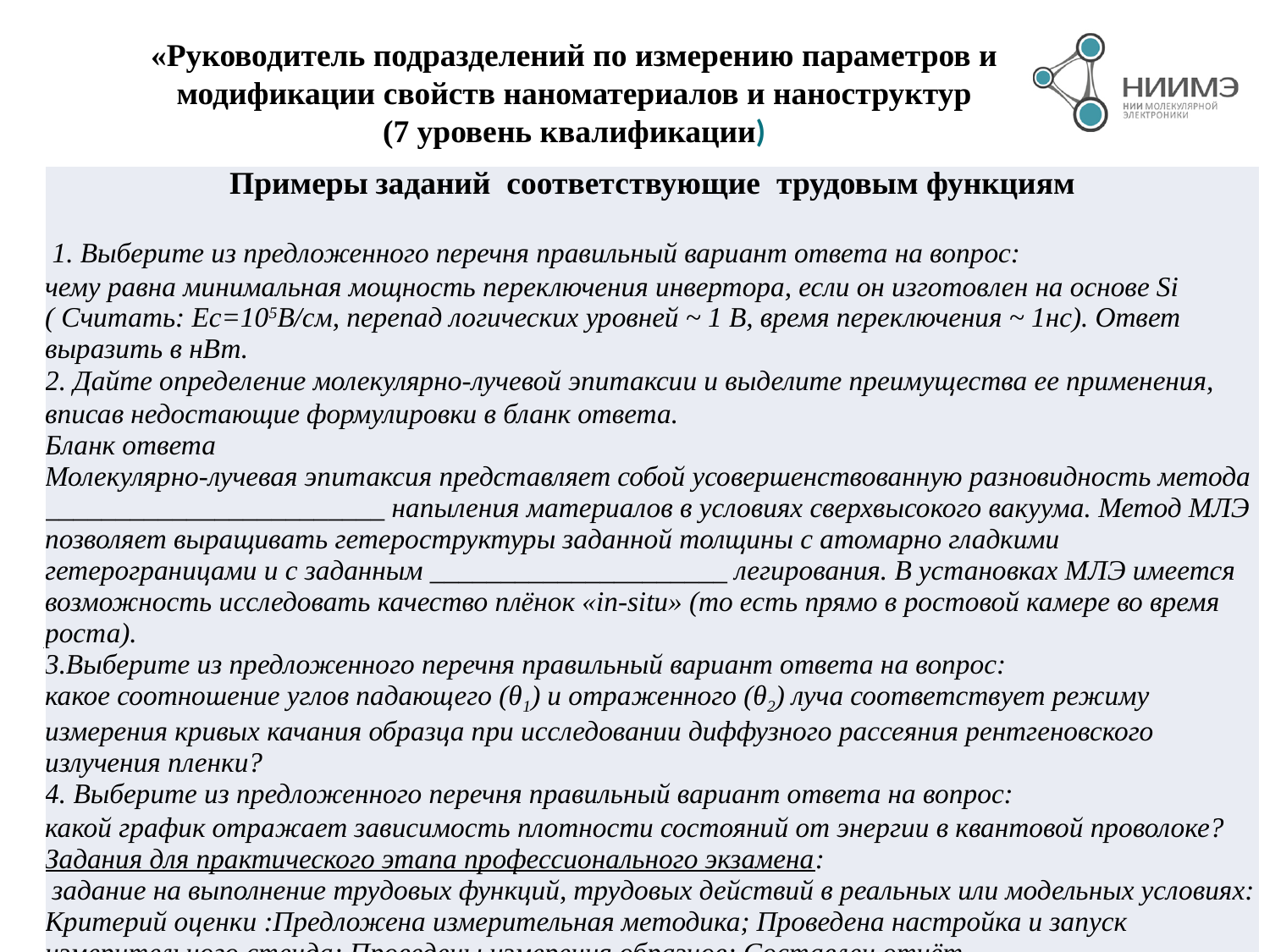

«Руководитель подразделений по измерению параметров и модификации свойств наноматериалов и наноструктур
(7 уровень квалификации)
| Примеры заданий соответствующие трудовым функциям 1. Выберите из предложенного перечня правильный вариант ответа на вопрос: чему равна минимальная мощность переключения инвертора, если он изготовлен на основе Si ( Считать: Ec=105В/см, перепад логических уровней ~ 1 В, время переключения ~ 1нс). Ответ выразить в нВт. 2. Дайте определение молекулярно-лучевой эпитаксии и выделите преимущества ее применения, вписав недостающие формулировки в бланк ответа. Бланк ответа Молекулярно-лучевая эпитаксия представляет собой усовершенствованную разновидность метода \_\_\_\_\_\_\_\_\_\_\_\_\_\_\_\_\_\_\_\_\_\_\_\_ напыления материалов в условиях сверхвысокого вакуума. Метод МЛЭ позволяет выращивать гетероструктуры заданной толщины с атомарно гладкими гетерограницами и с заданным \_\_\_\_\_\_\_\_\_\_\_\_\_\_\_\_\_\_\_\_\_ легирования. В установках МЛЭ имеется возможность исследовать качество плёнок «in-situ» (то есть прямо в ростовой камере во время роста). 3.Выберите из предложенного перечня правильный вариант ответа на вопрос: какое соотношение углов падающего (θ1) и отраженного (θ2) луча соответствует режиму измерения кривых качания образца при исследовании диффузного рассеяния рентгеновского излучения пленки? 4. Выберите из предложенного перечня правильный вариант ответа на вопрос: какой график отражает зависимость плотности состояний от энергии в квантовой проволоке? Задания для практического этапа профессионального экзамена:  задание на выполнение трудовых функций, трудовых действий в реальных или модельных условиях: Критерий оценки :Предложена измерительная методика; Проведена настройка и запуск измерительного стенда; Проведены измерения образцов; Составлен отчёт |
| --- |